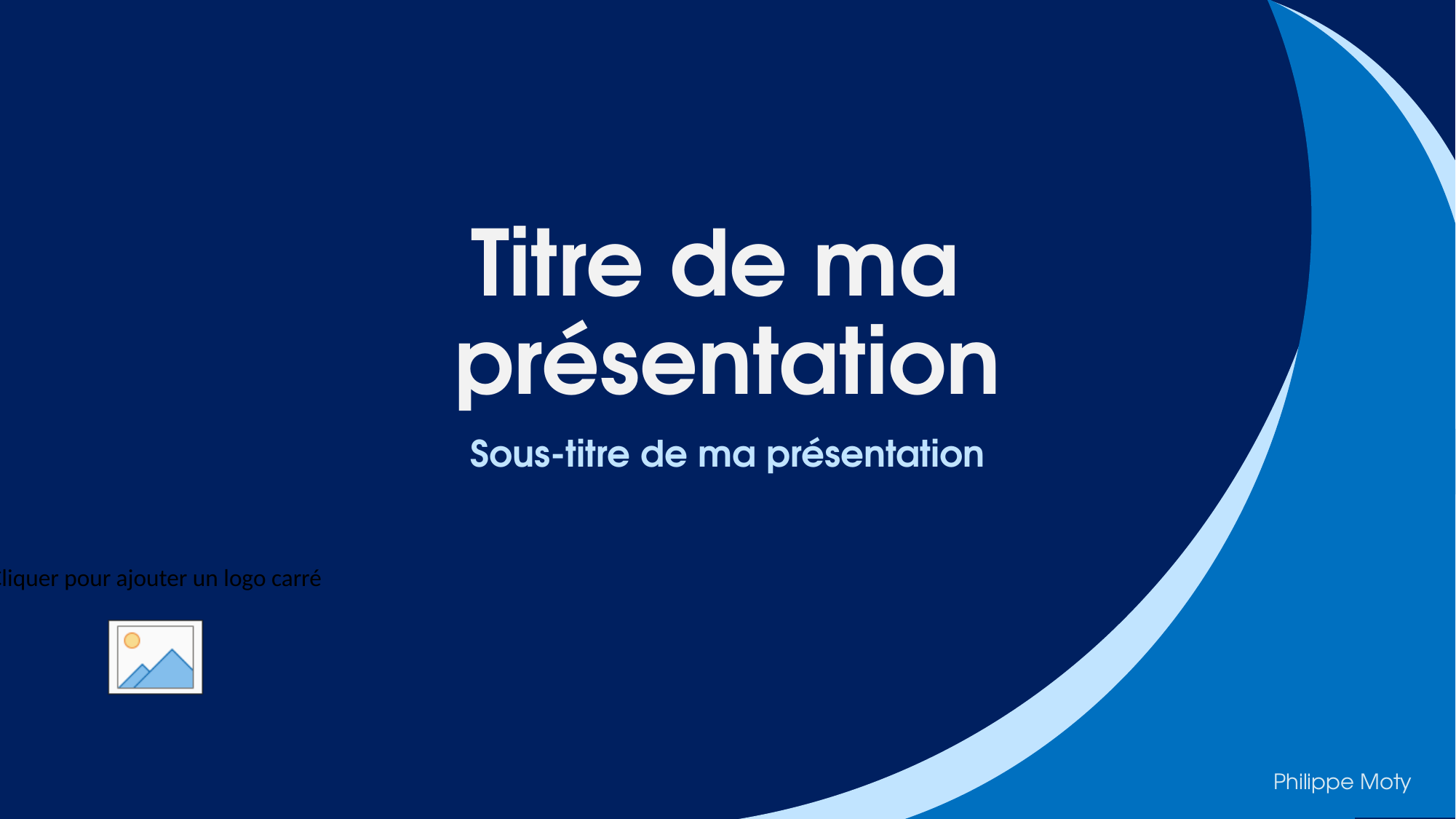

# Titre de ma présentation
Sous-titre de ma présentation